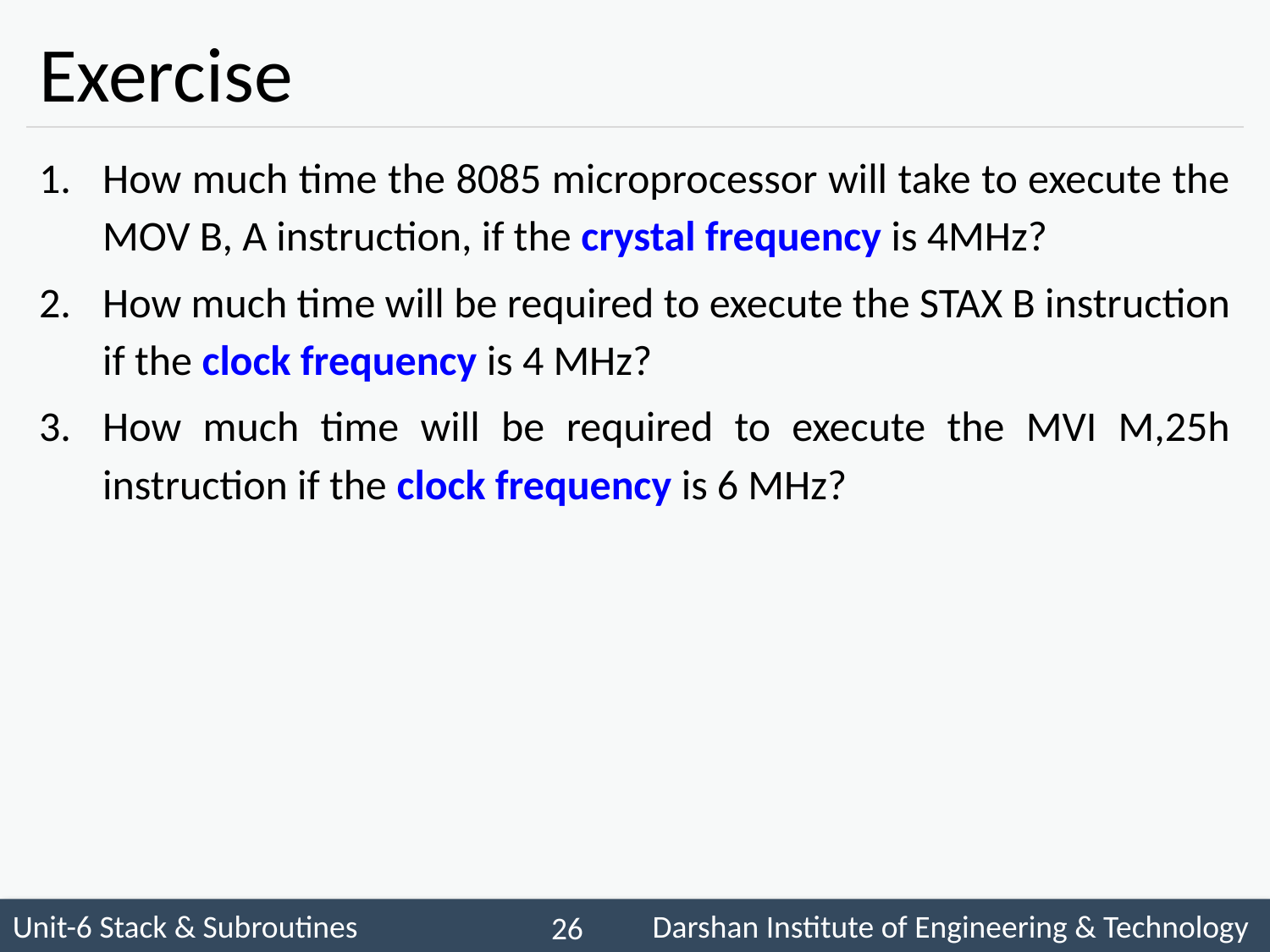

# Exercise
How much time the 8085 microprocessor will take to execute the MOV B, A instruction, if the crystal frequency is 4MHz?
How much time will be required to execute the STAX B instruction if the clock frequency is 4 MHz?
How much time will be required to execute the MVI M,25h instruction if the clock frequency is 6 MHz?

  26